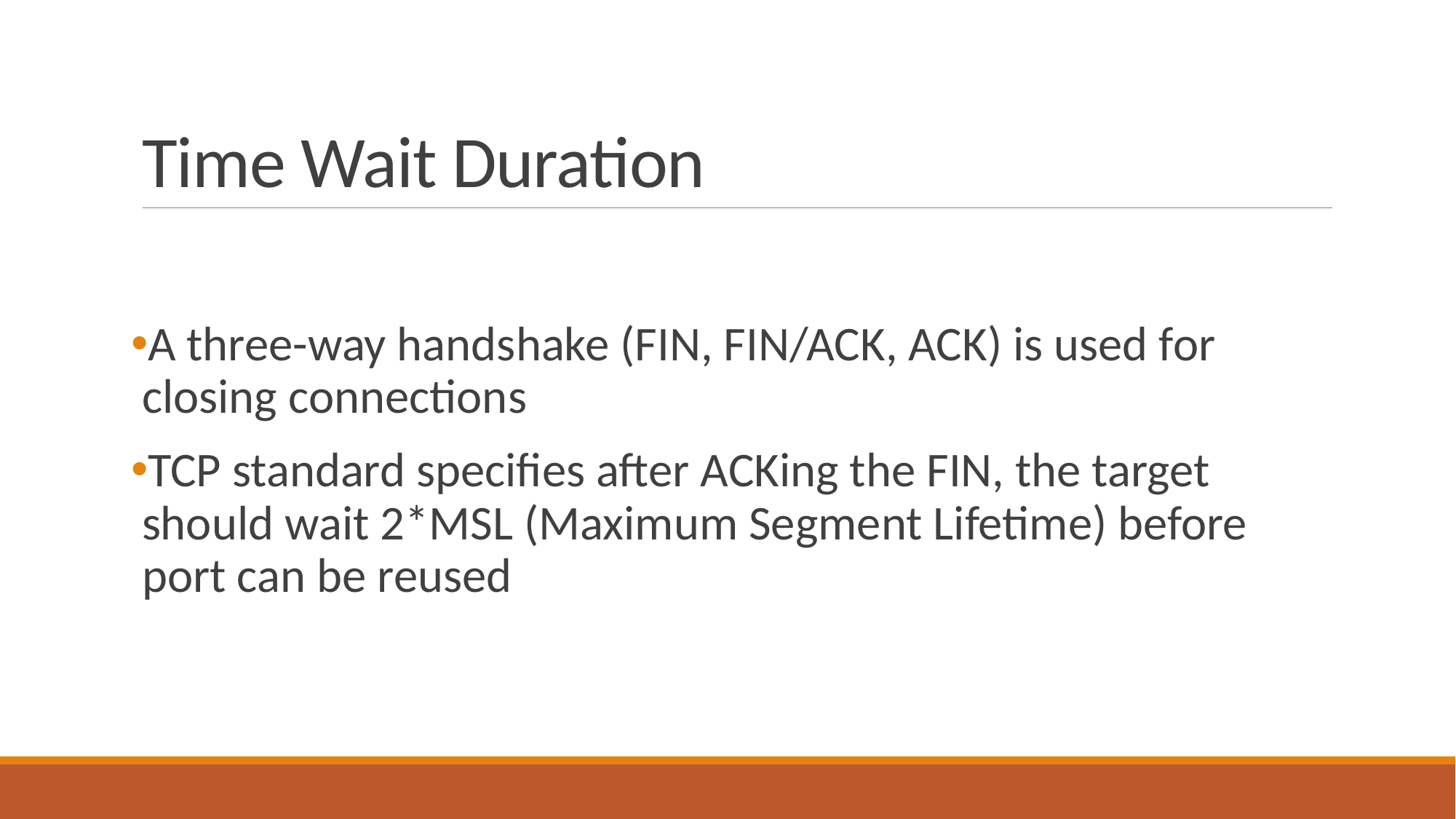

# Time Wait Duration
A three-way handshake (FIN, FIN/ACK, ACK) is used for closing connections
TCP standard specifies after ACKing the FIN, the target should wait 2*MSL (Maximum Segment Lifetime) before port can be reused